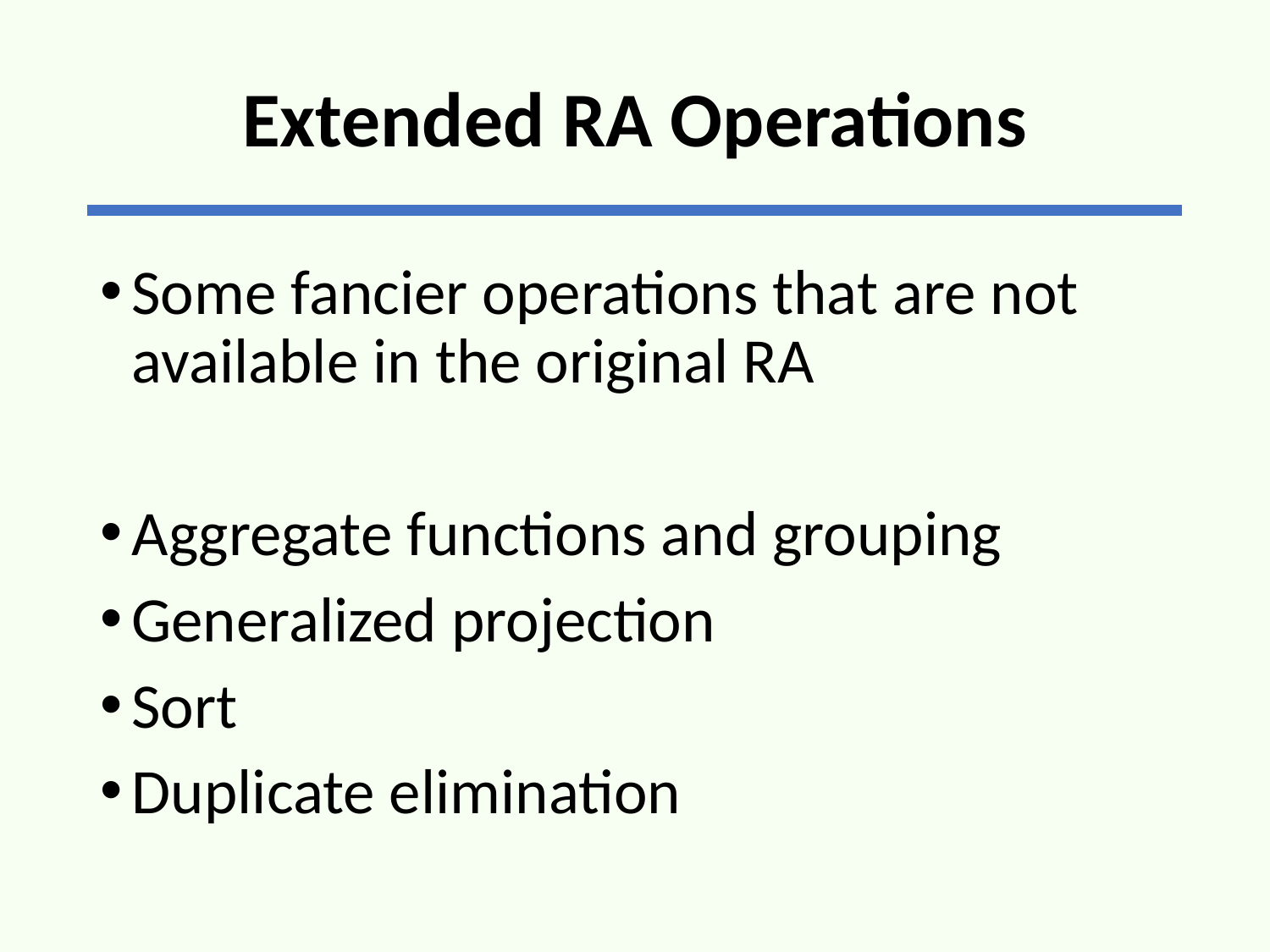

# Extended RA Operations
Some fancier operations that are not available in the original RA

Aggregate functions and grouping
Generalized projection
Sort
Duplicate elimination